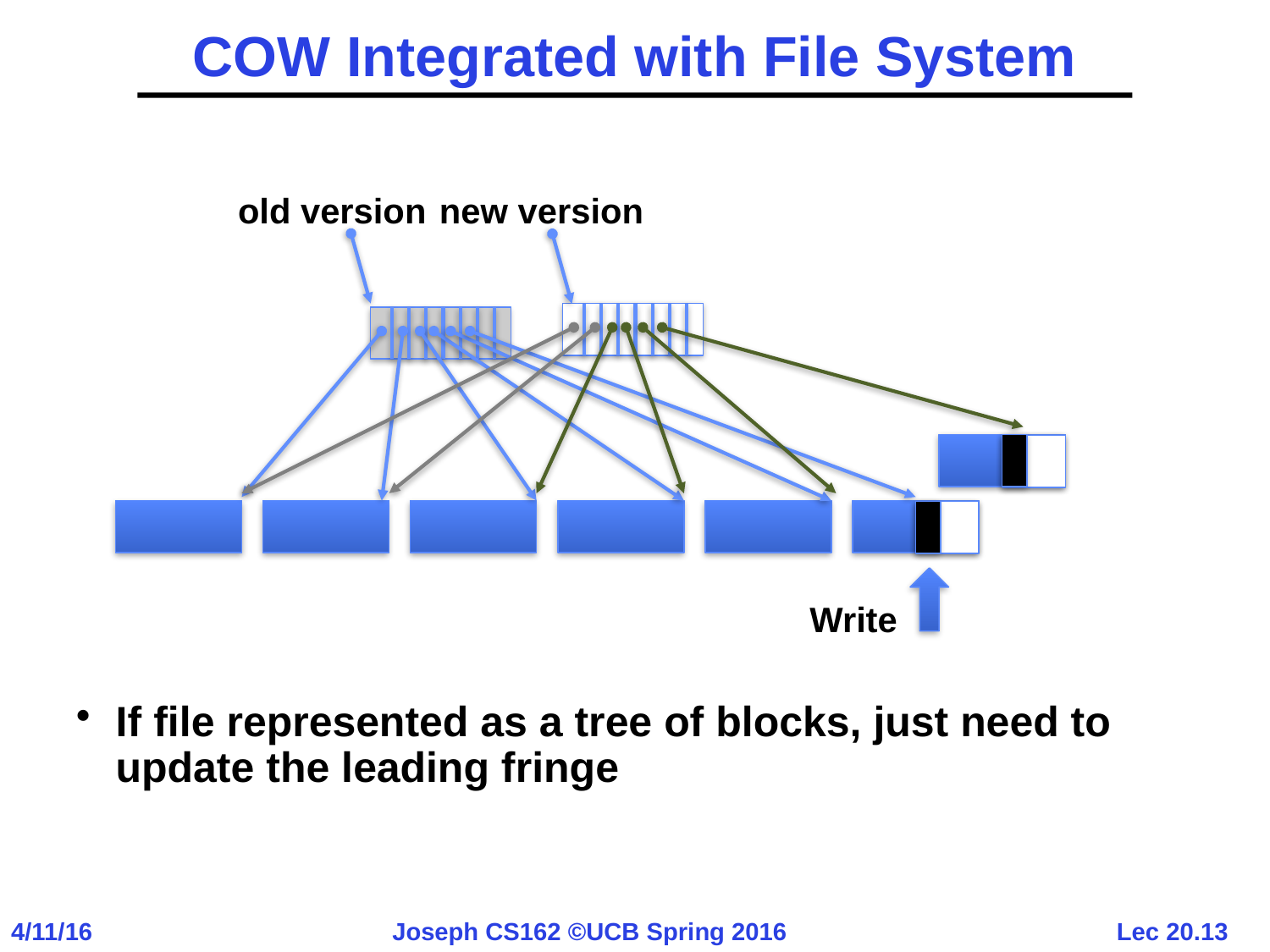

# COW Integrated with File System
old version
new version

Write
If file represented as a tree of blocks, just need to update the leading fringe